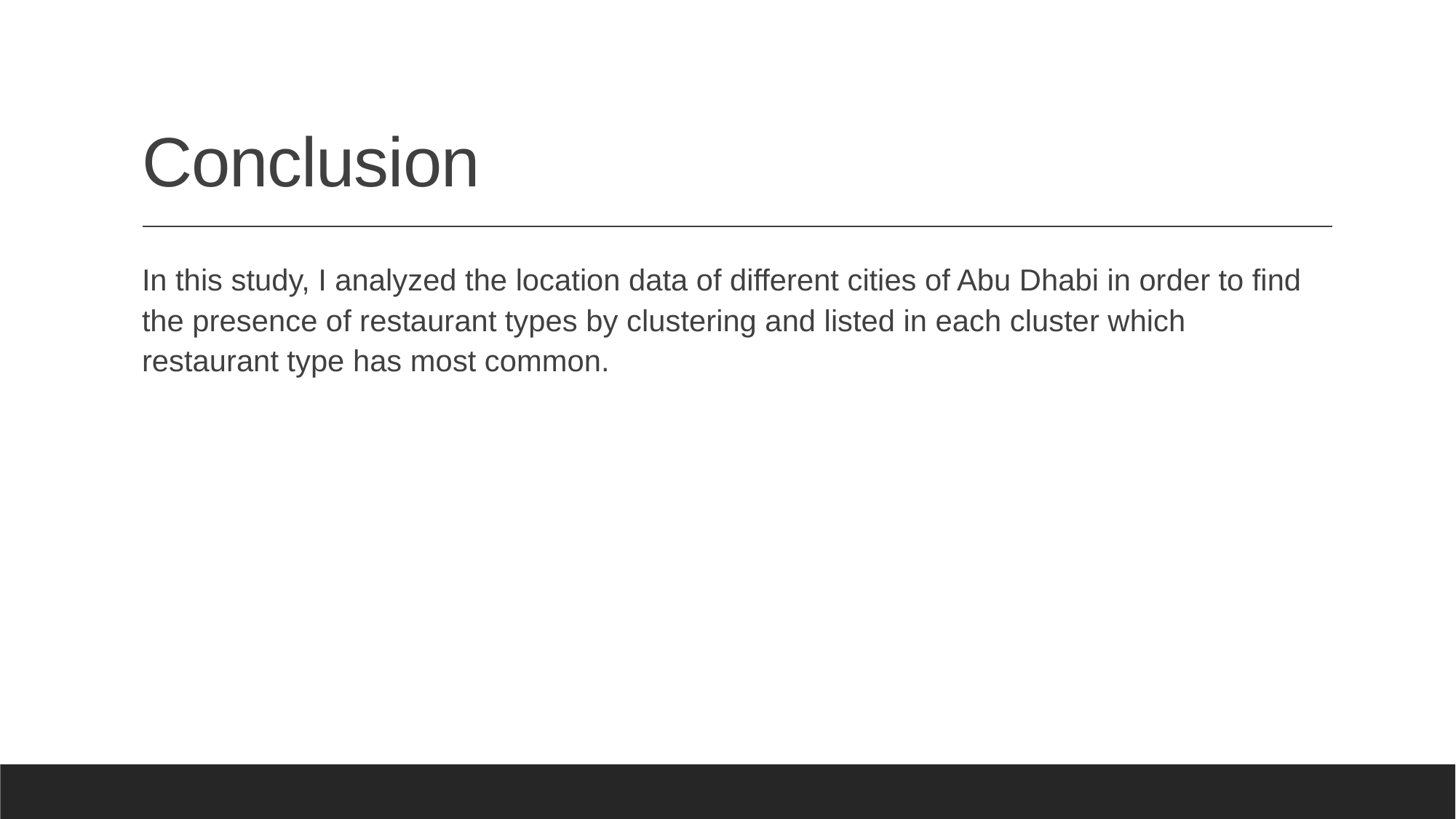

# Conclusion
In this study, I analyzed the location data of different cities of Abu Dhabi in order to find the presence of restaurant types by clustering and listed in each cluster which restaurant type has most common.